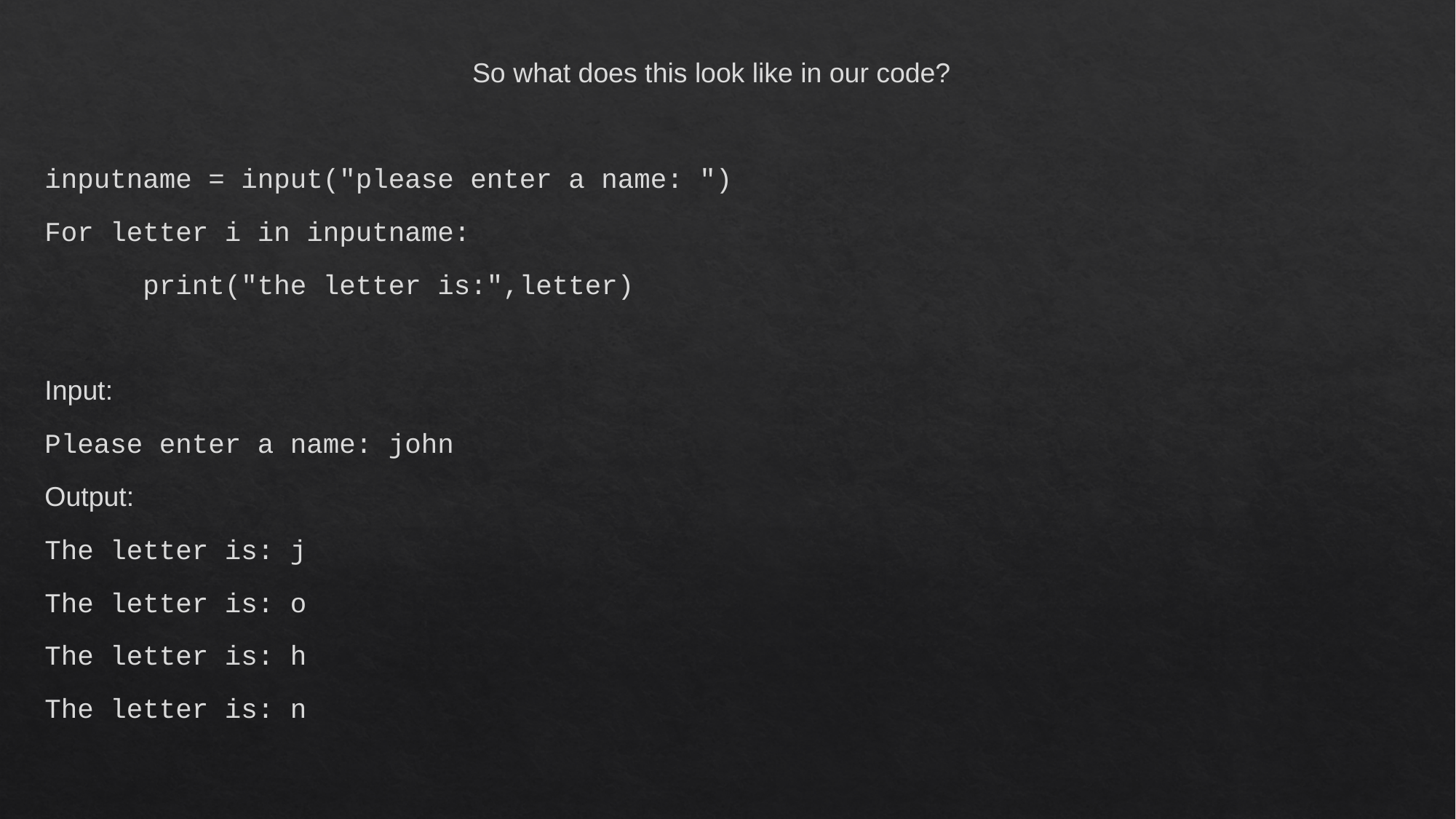

So what does this look like in our code?

inputname = input("please enter a name: ")
For letter i in inputname:
	print("the letter is:",letter)

Input:
Please enter a name: john
Output:
The letter is: j
The letter is: o
The letter is: h
The letter is: n